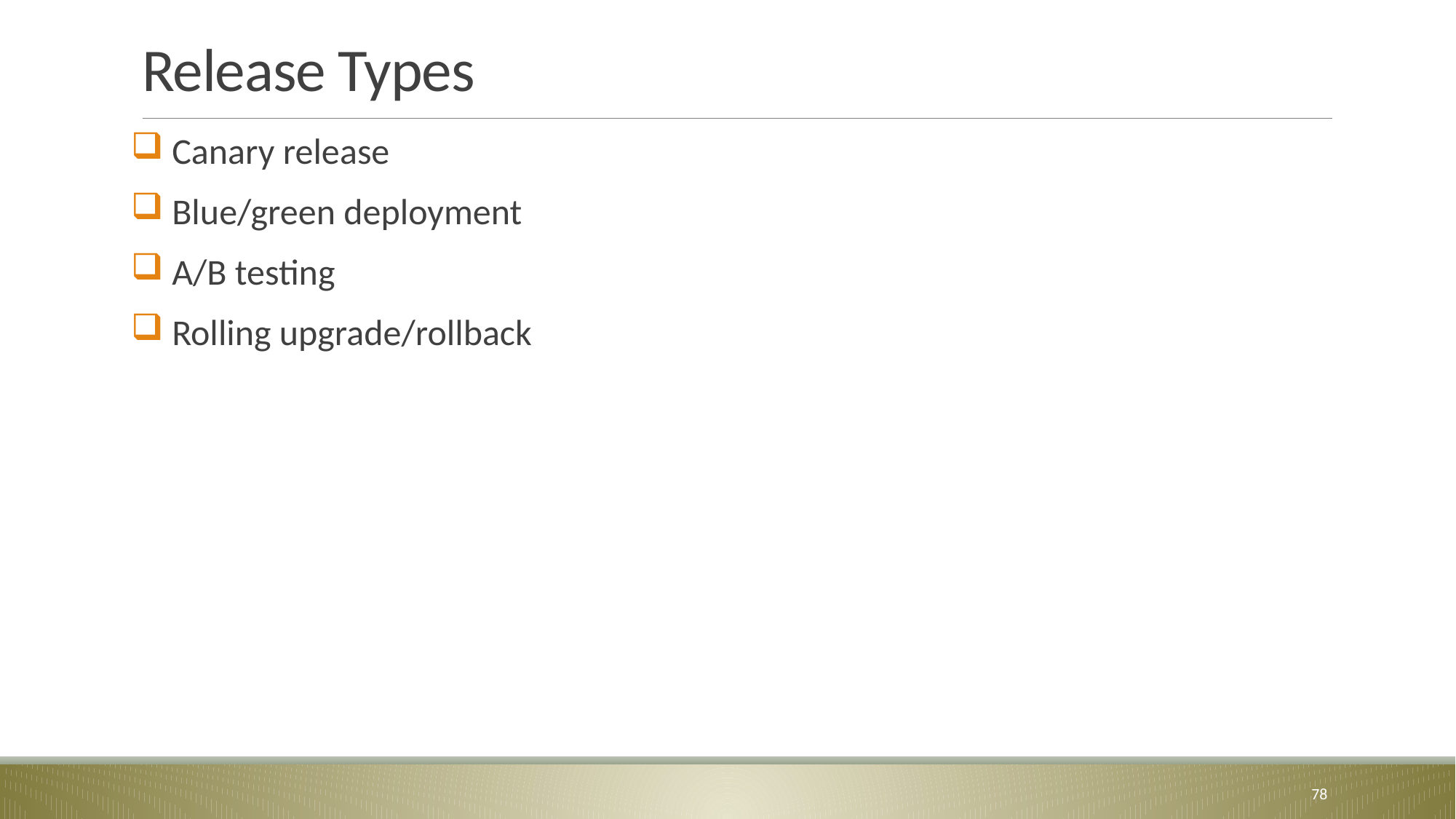

# Release Types
 Canary release
 Blue/green deployment
 A/B testing
 Rolling upgrade/rollback

78